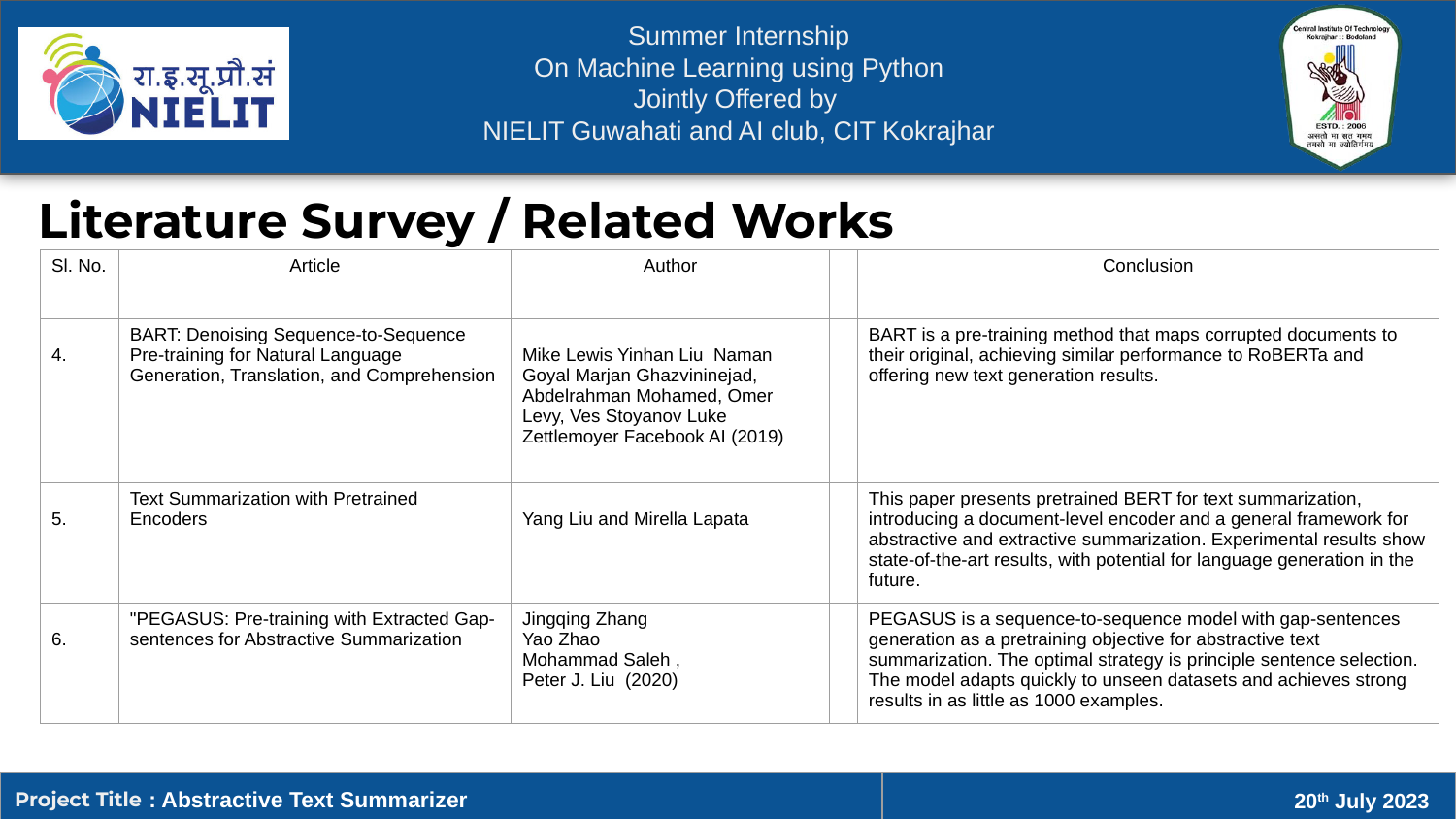

Literature Survey / Related Works

| Sl. No. | Article | Author |  | Conclusion |
| --- | --- | --- | --- | --- |
| 4. | BART: Denoising Sequence-to-Sequence Pre-training for Natural Language Generation, Translation, and Comprehension | Mike Lewis Yinhan Liu Naman Goyal Marjan Ghazvininejad, Abdelrahman Mohamed, Omer Levy, Ves Stoyanov Luke Zettlemoyer Facebook AI (2019) |  | BART is a pre-training method that maps corrupted documents to their original, achieving similar performance to RoBERTa and offering new text generation results. |
| 5. | Text Summarization with Pretrained Encoders | Yang Liu and Mirella Lapata |  | This paper presents pretrained BERT for text summarization, introducing a document-level encoder and a general framework for abstractive and extractive summarization. Experimental results show state-of-the-art results, with potential for language generation in the future. |
| 6. | "PEGASUS: Pre-training with Extracted Gap-sentences for Abstractive Summarization | Jingqing Zhang Yao Zhao Mohammad Saleh , Peter J. Liu (2020) |  | PEGASUS is a sequence-to-sequence model with gap-sentences generation as a pretraining objective for abstractive text summarization. The optimal strategy is principle sentence selection. The model adapts quickly to unseen datasets and achieves strong results in as little as 1000 examples. |
: Abstractive Text Summarizer
20th July 2023